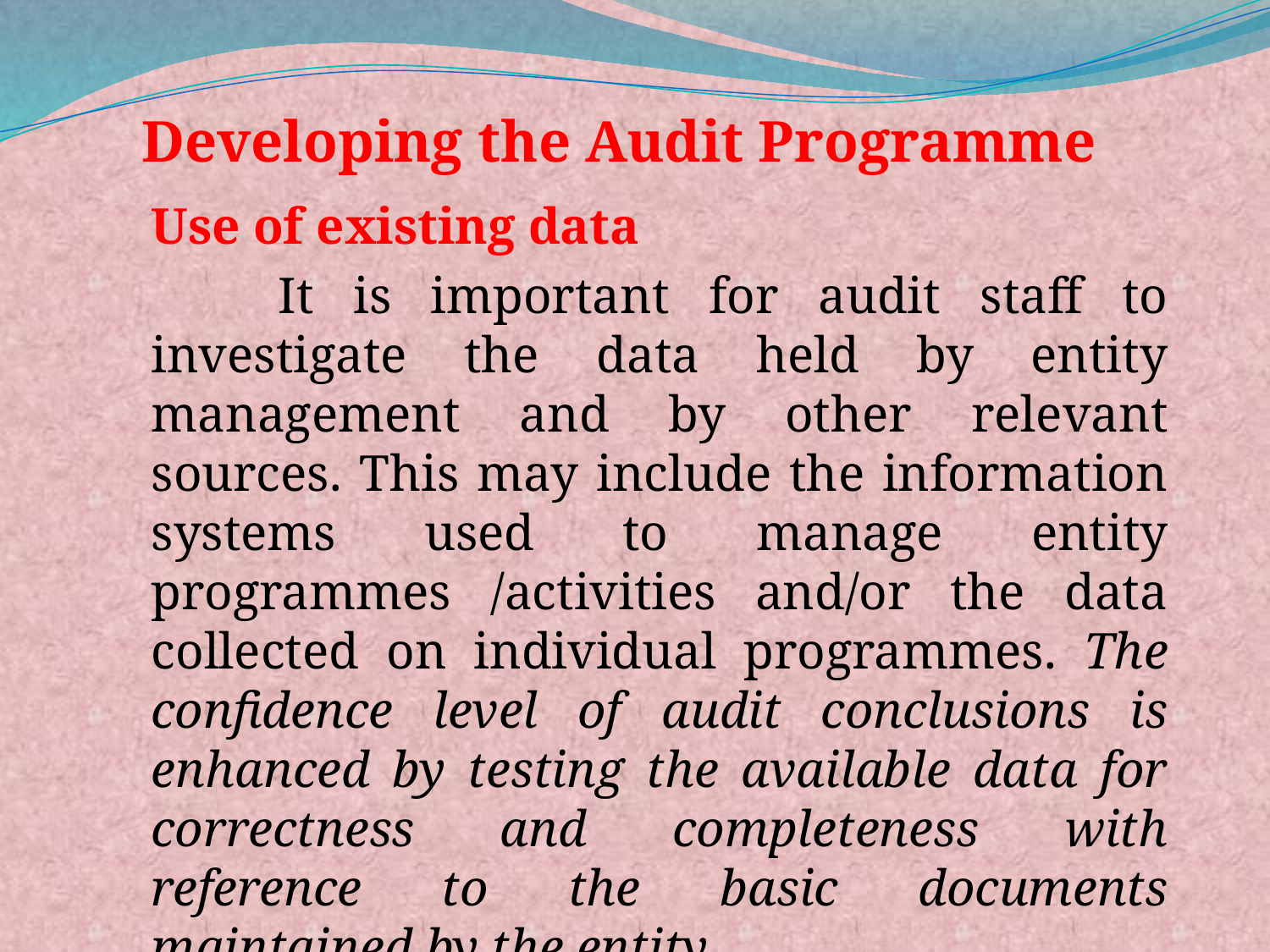

Developing the Audit Programme
Use of existing data
	It is important for audit staff to investigate the data held by entity management and by other relevant sources. This may include the information systems used to manage entity programmes /activities and/or the data collected on individual programmes. The confidence level of audit conclusions is enhanced by testing the available data for correctness and completeness with reference to the basic documents maintained by the entity.